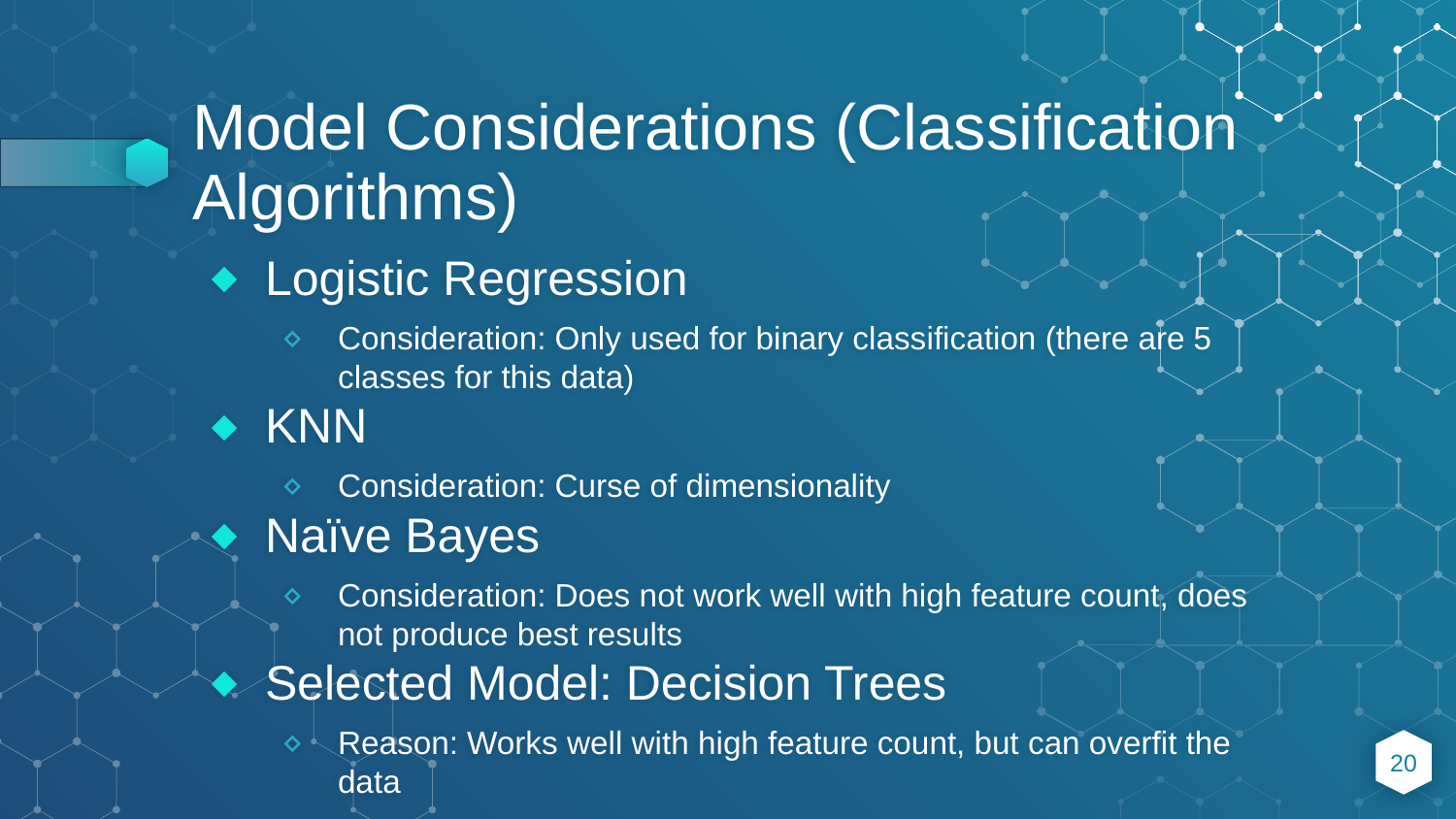

# Model Considerations (Classification Algorithms)
Logistic Regression
Consideration: Only used for binary classification (there are 5 classes for this data)
KNN
Consideration: Curse of dimensionality
Naïve Bayes
Consideration: Does not work well with high feature count, does not produce best results
Selected Model: Decision Trees
Reason: Works well with high feature count, but can overfit the data

20